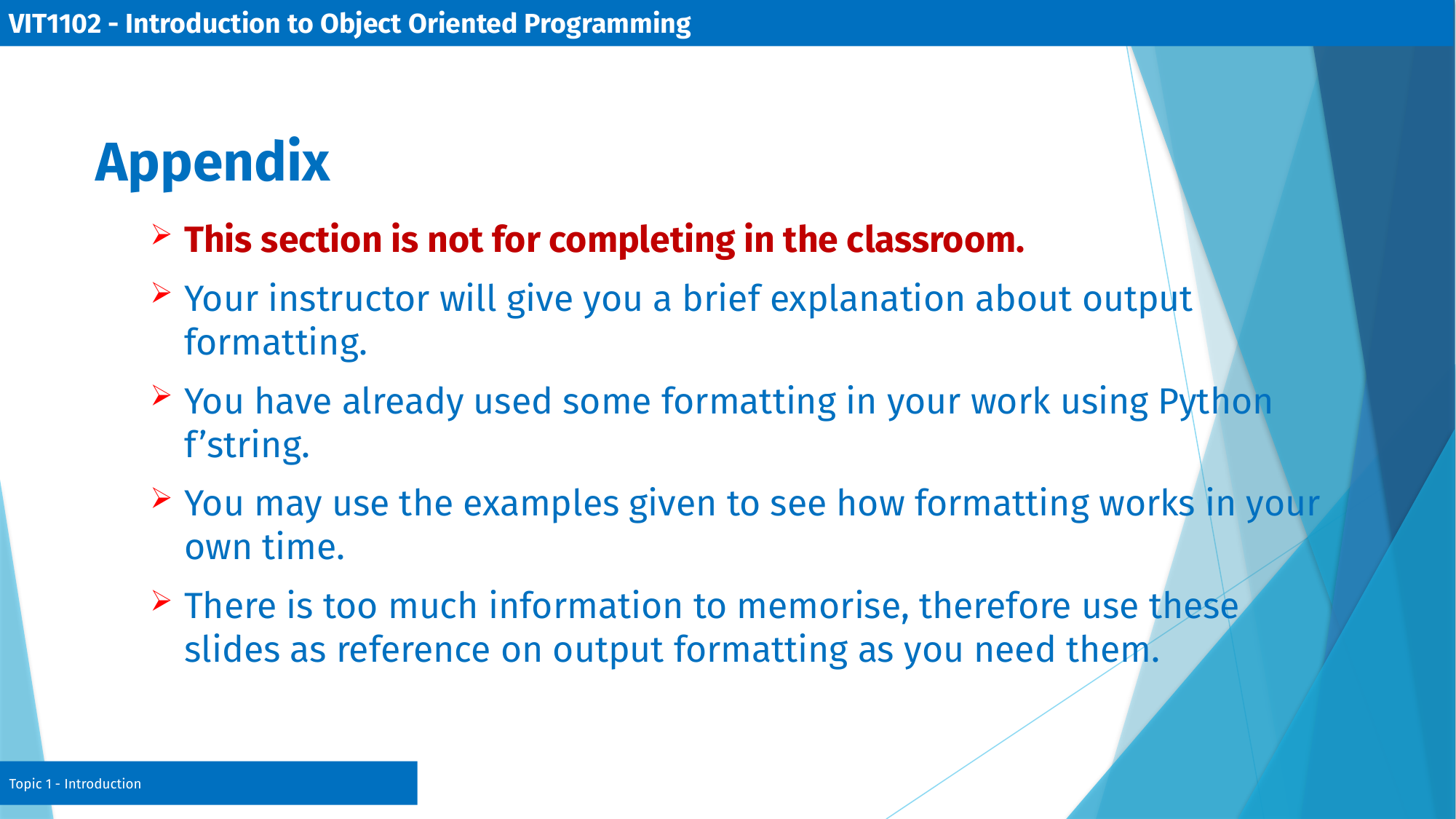

# VIT1102 - Introduction to Object Oriented Programming
Appendix
This section is not for completing in the classroom.
Your instructor will give you a brief explanation about output formatting.
You have already used some formatting in your work using Python f’string.
You may use the examples given to see how formatting works in your own time.
There is too much information to memorise, therefore use these slides as reference on output formatting as you need them.

Topic 1 - Introduction